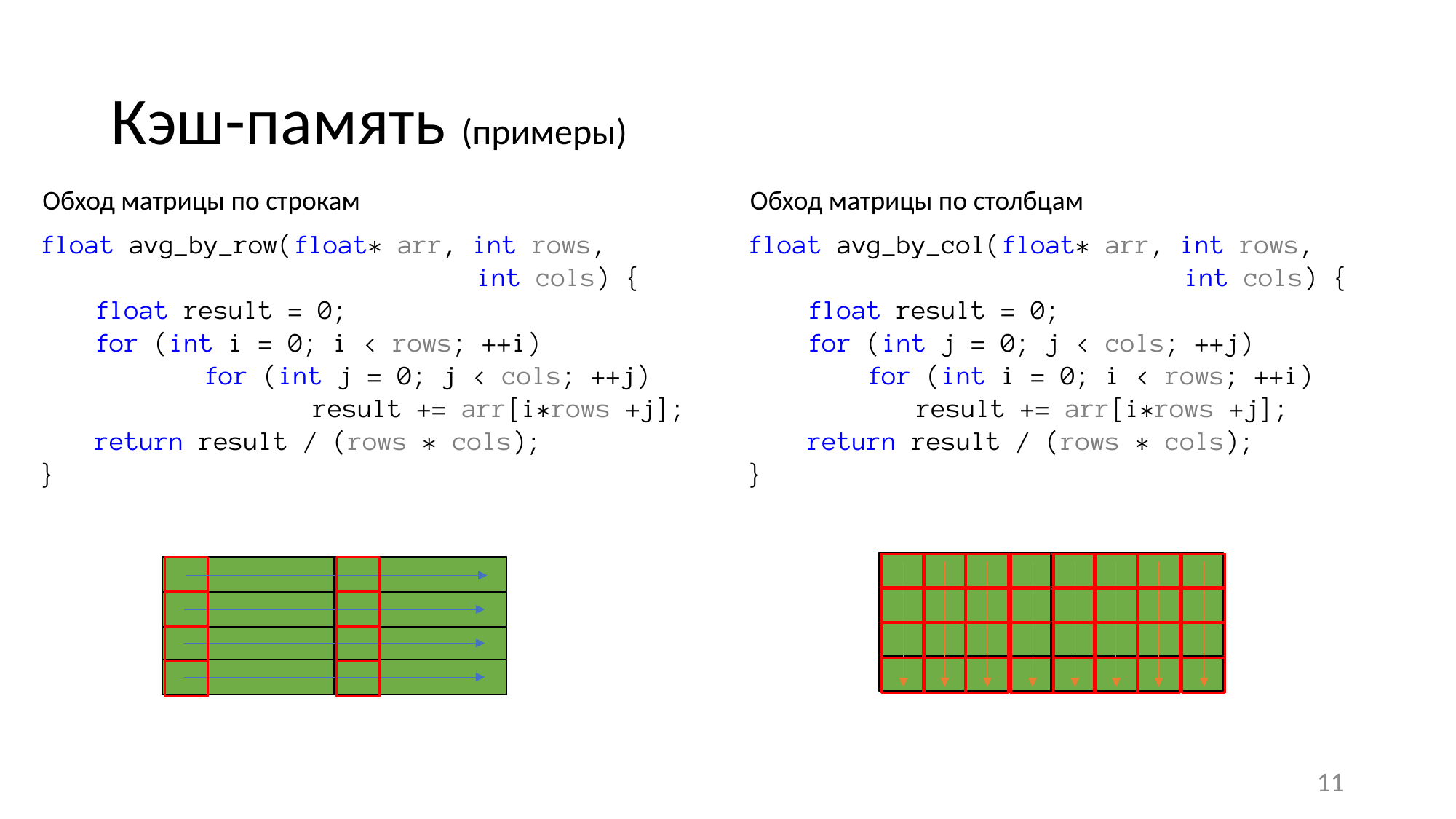

# Кэш-память (примеры)
Обход матрицы по строкам
Обход матрицы по столбцам
float avg_by_row(float* arr, int rows,
 				int cols) {
float result = 0;
for (int i = 0; i < rows; ++i)
	for (int j = 0; j < cols; ++j)
		result += arr[i*rows +j];
return result / (rows * cols);
}
float avg_by_col(float* arr, int rows,
 				int cols) {
    float result = 0;
    for (int j = 0; j < cols; ++j)
        for (int i = 0; i < rows; ++i)
	    result += arr[i*rows +j];
    return result / (rows * cols);
}

11